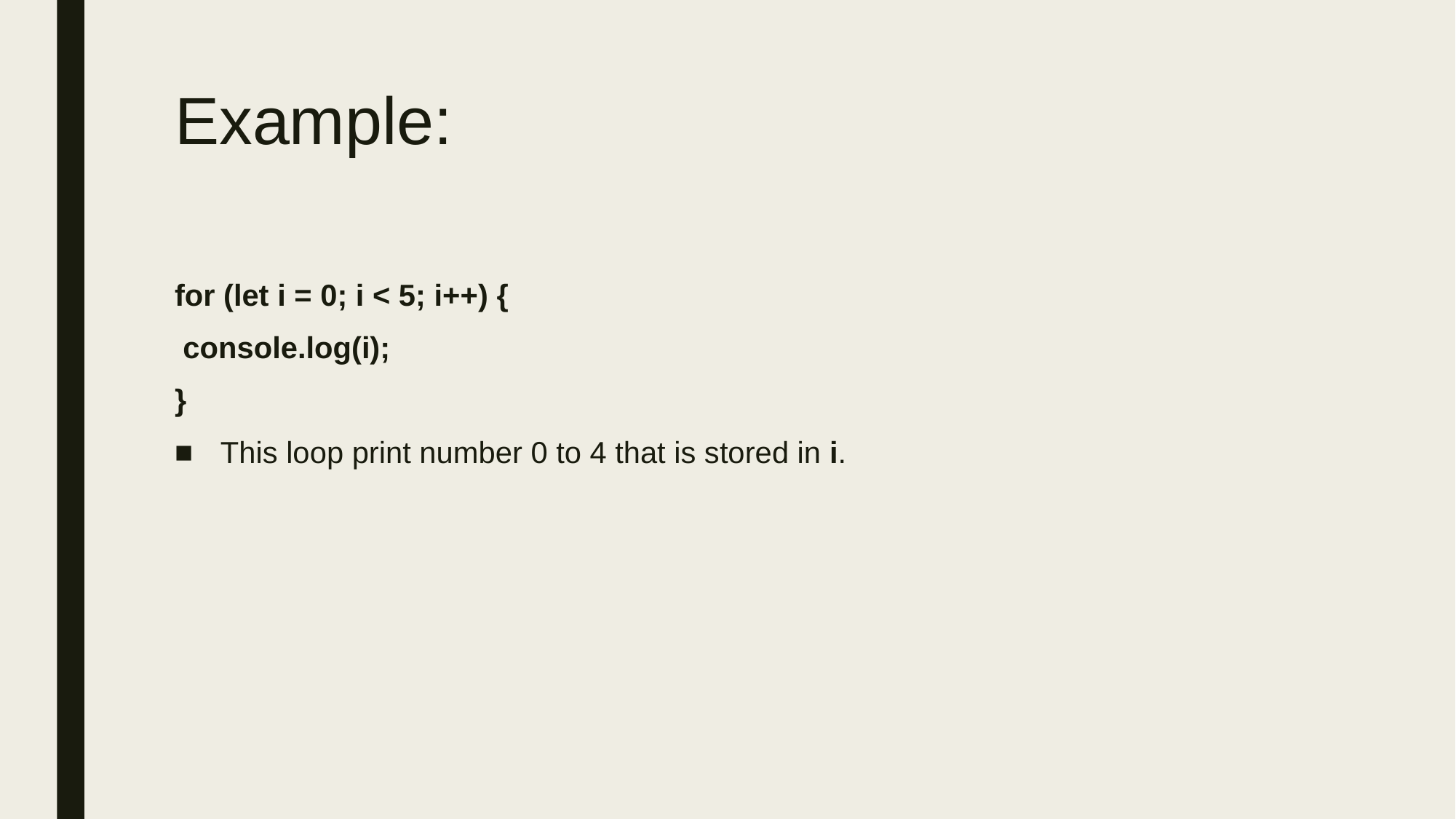

# Example:
for (let i = 0; i < 5; i++) {
 console.log(i);
}
This loop print number 0 to 4 that is stored in i.